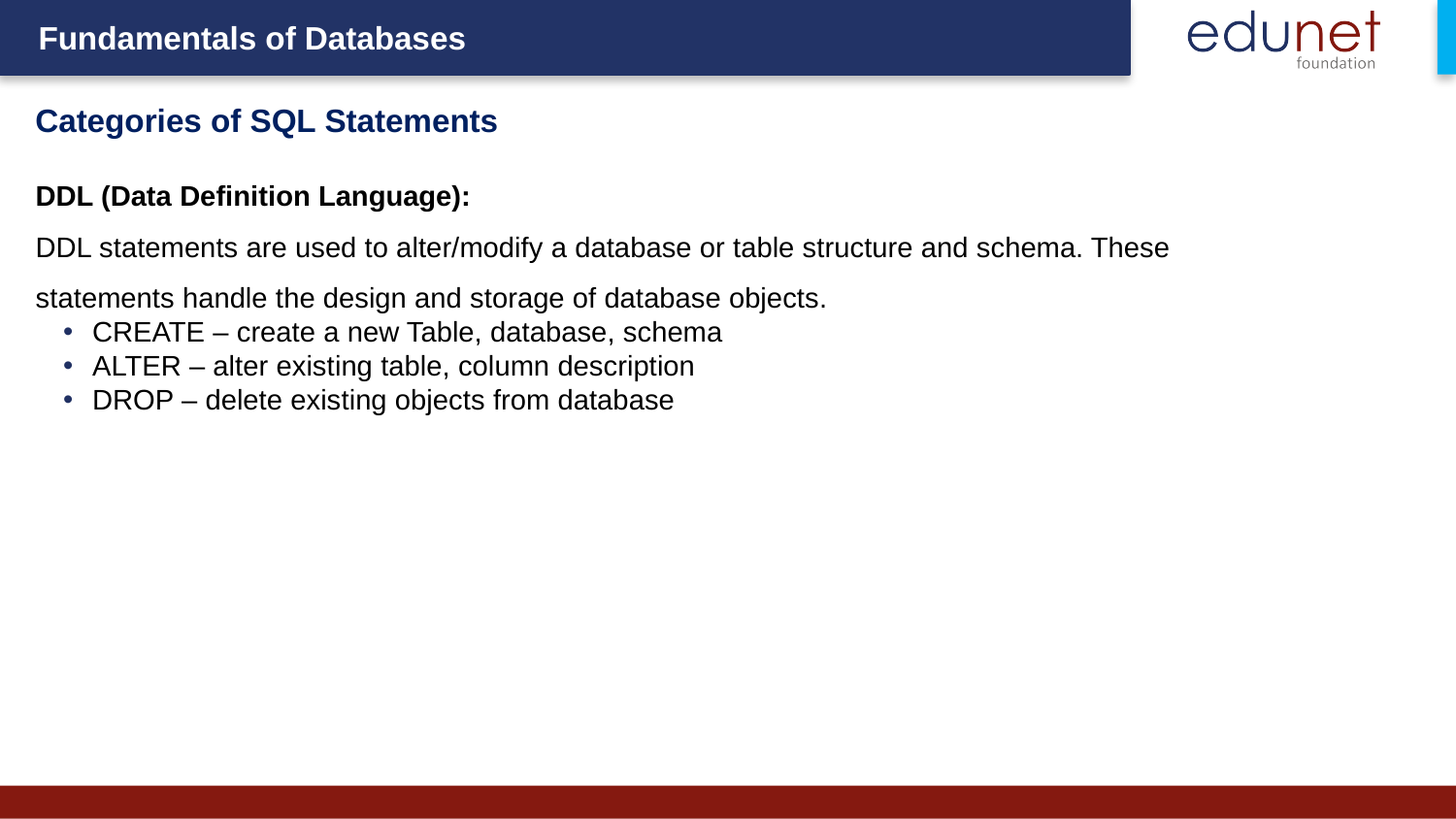

# Categories of SQL Statements
DDL (Data Definition Language):
DDL statements are used to alter/modify a database or table structure and schema. These statements handle the design and storage of database objects.
CREATE – create a new Table, database, schema
ALTER – alter existing table, column description
DROP – delete existing objects from database